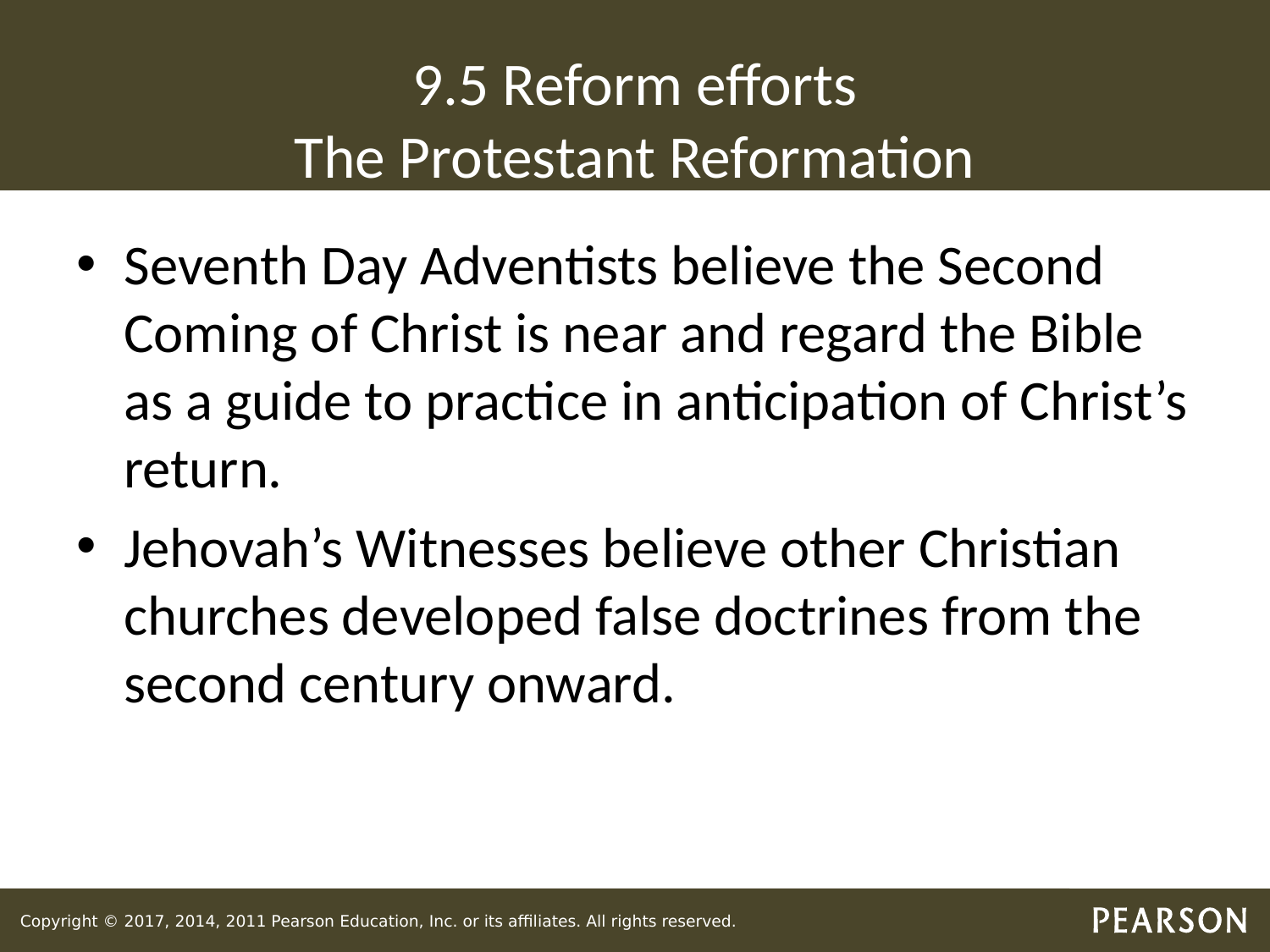

# 9.5 Reform efforts The Protestant Reformation
Seventh Day Adventists believe the Second Coming of Christ is near and regard the Bible as a guide to practice in anticipation of Christ’s return.
Jehovah’s Witnesses believe other Christian churches developed false doctrines from the second century onward.